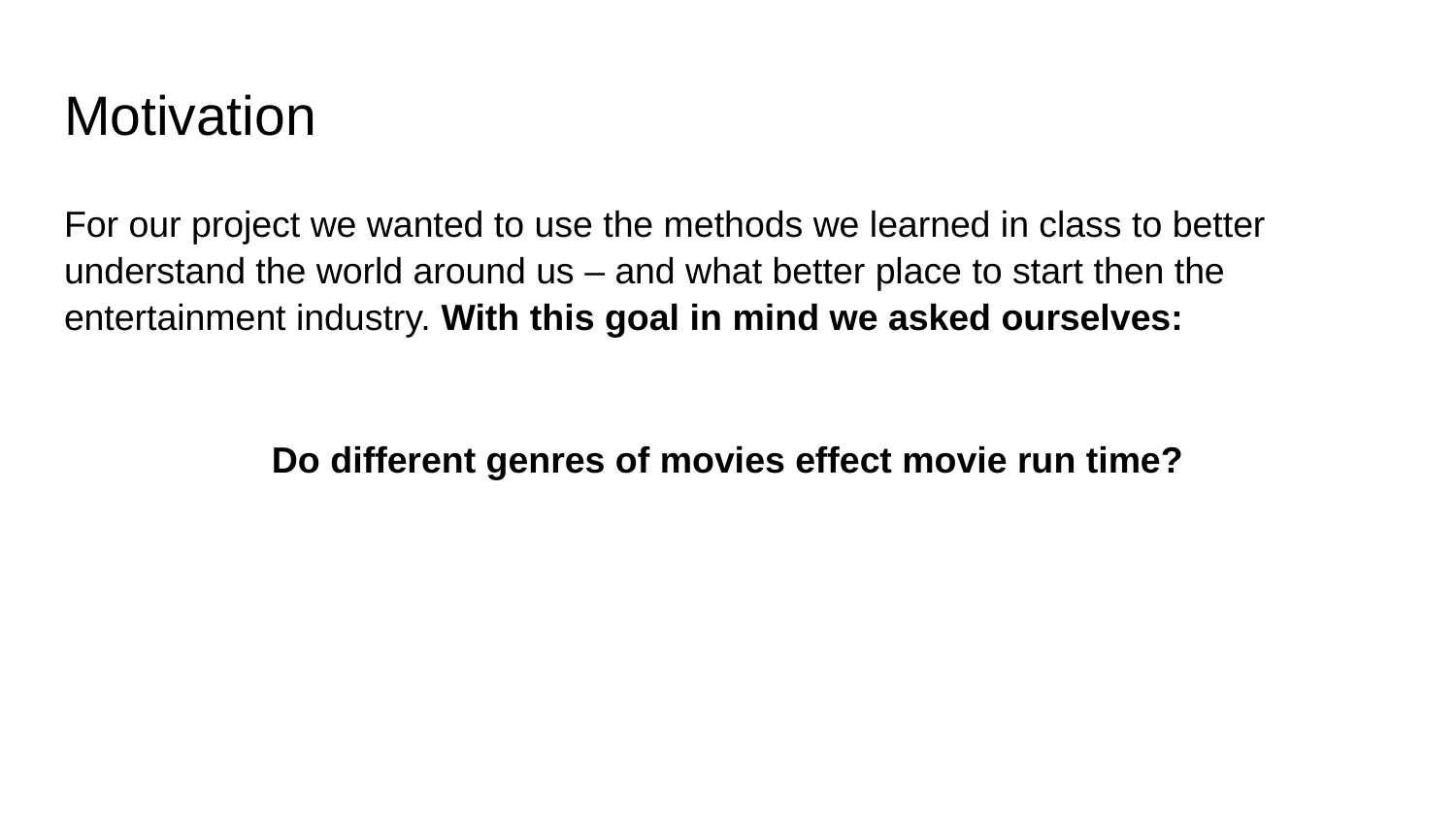

# Motivation
For our project we wanted to use the methods we learned in class to better understand the world around us – and what better place to start then the entertainment industry. With this goal in mind we asked ourselves:

Do different genres of movies effect movie run time?